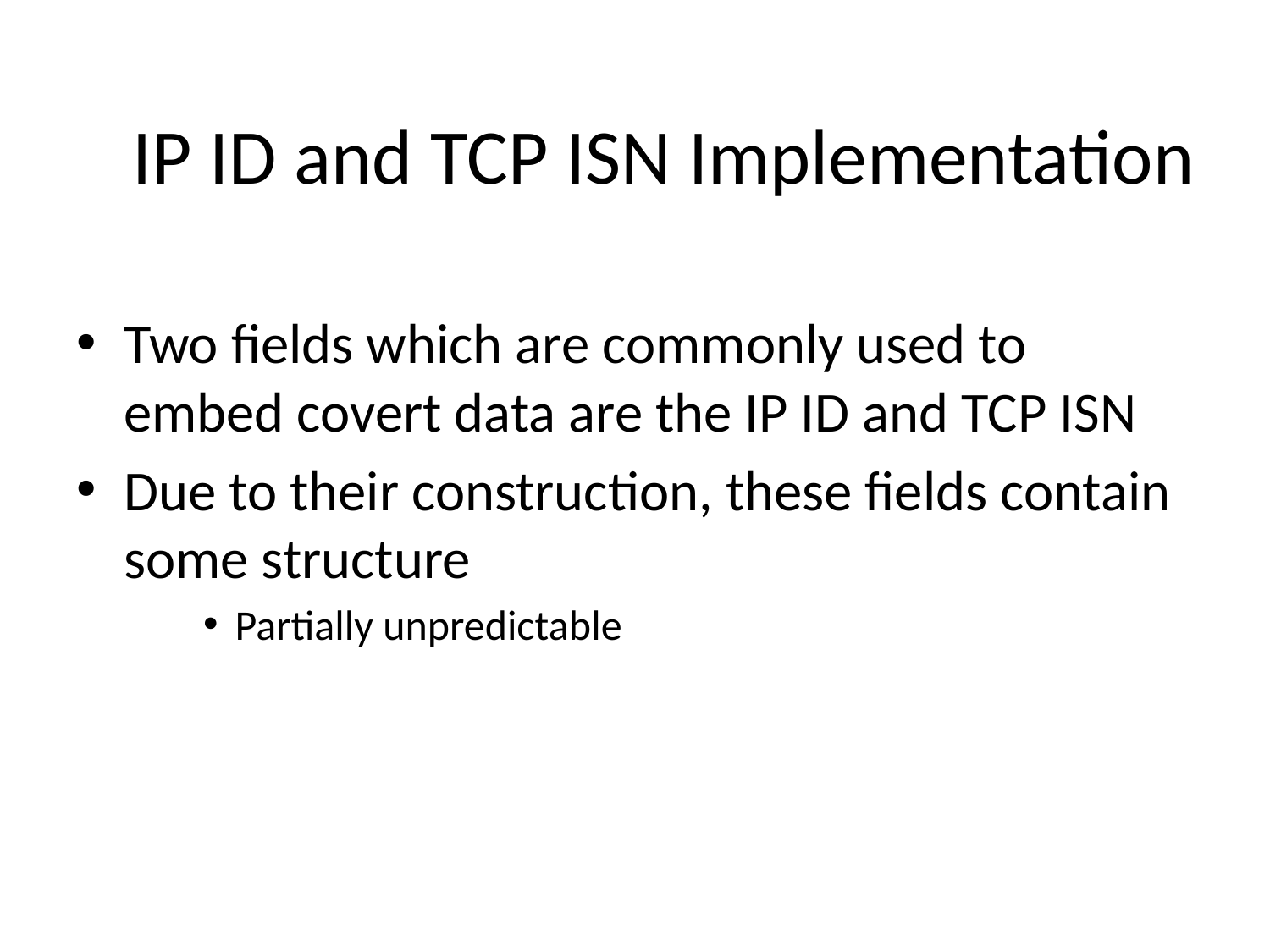

# IP ID and TCP ISN Implementation

Two fields which are commonly used to embed covert data are the IP ID and TCP ISN
Due to their construction, these fields contain some structure
Partially unpredictable